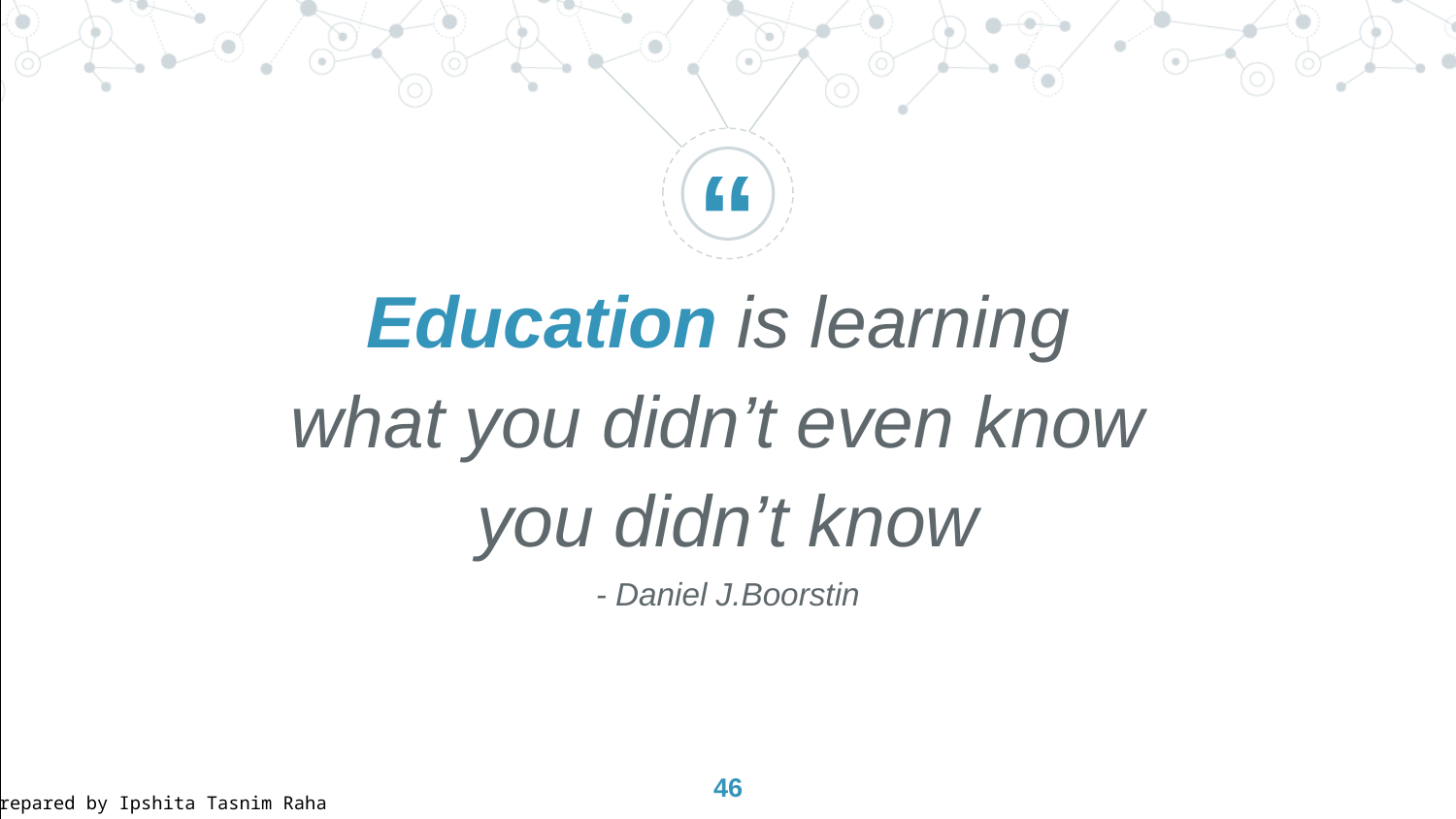

Education is learning
what you didn’t even know
you didn’t know
- Daniel J.Boorstin
46
Prepared by Ipshita Tasnim Raha